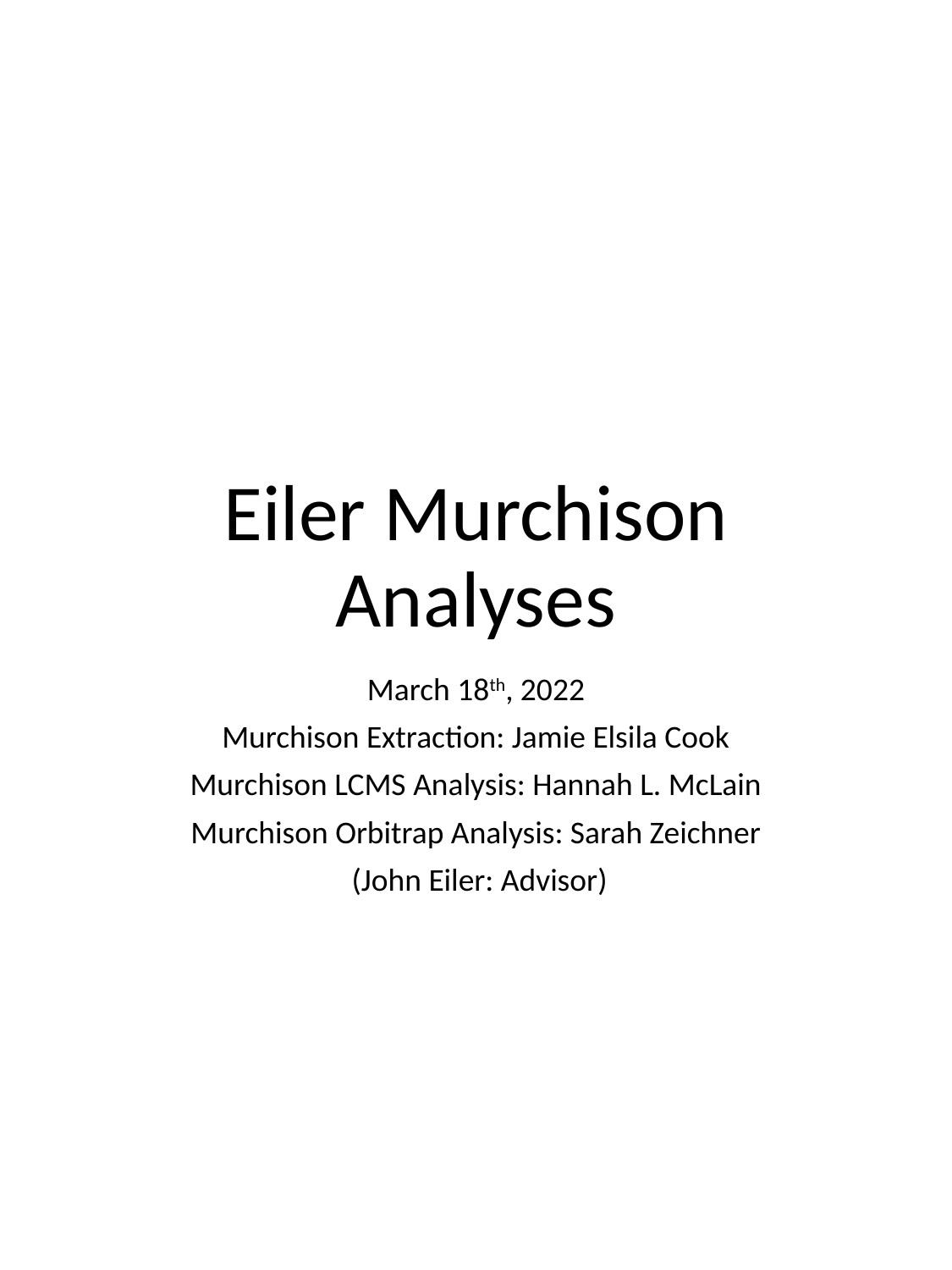

# Eiler Murchison Analyses
March 18th, 2022
Murchison Extraction: Jamie Elsila Cook
Murchison LCMS Analysis: Hannah L. McLain
Murchison Orbitrap Analysis: Sarah Zeichner
 (John Eiler: Advisor)